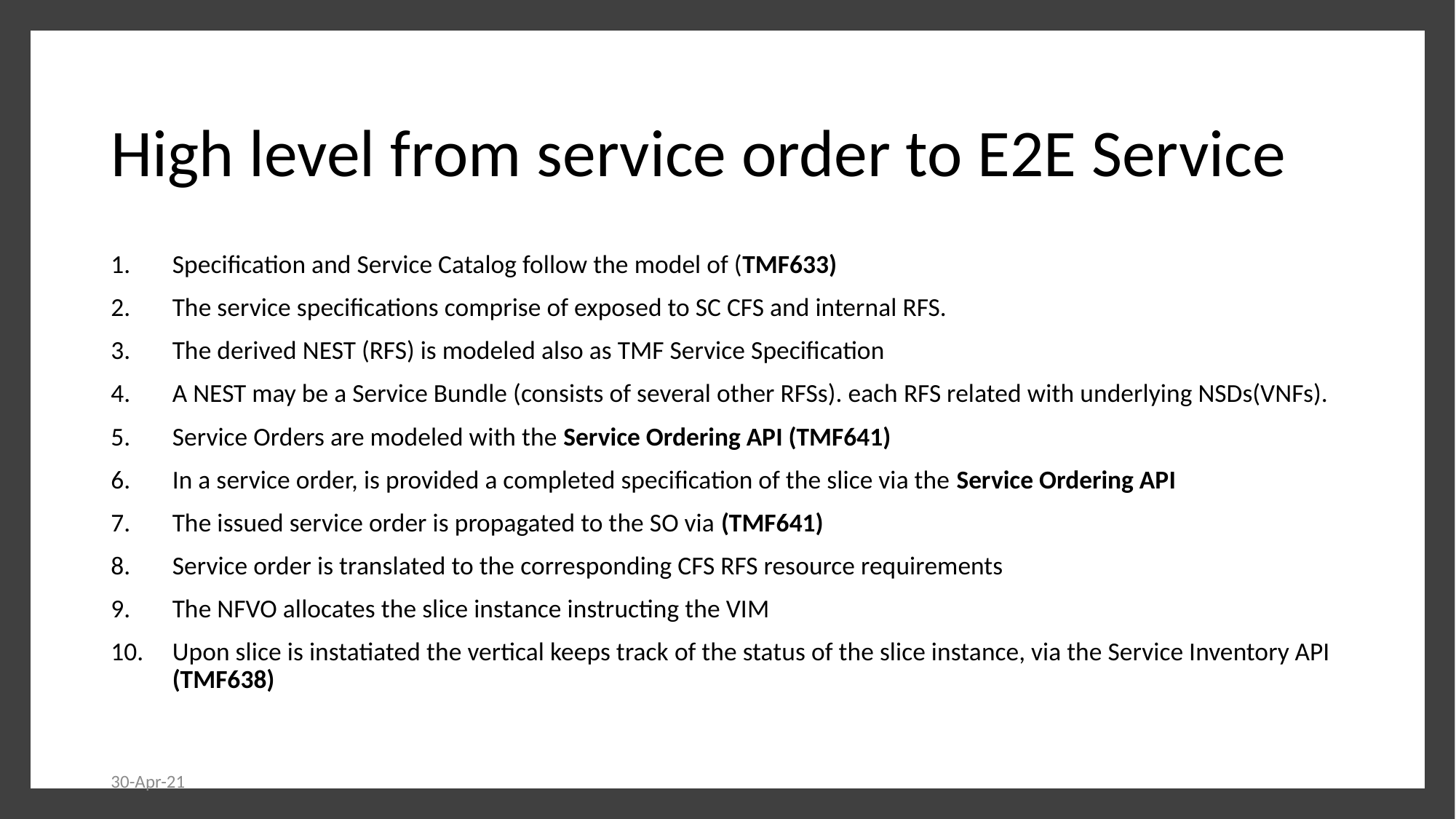

# High level from service order to E2E Service
Specification and Service Catalog follow the model of (TMF633)
The service specifications comprise of exposed to SC CFS and internal RFS.
The derived NEST (RFS) is modeled also as TMF Service Specification
A NEST may be a Service Bundle (consists of several other RFSs). each RFS related with underlying NSDs(VNFs).
Service Orders are modeled with the Service Ordering API (TMF641)
In a service order, is provided a completed specification of the slice via the Service Ordering API
The issued service order is propagated to the SO via (TMF641)
Service order is translated to the corresponding CFS RFS resource requirements
The NFVO allocates the slice instance instructing the VIM
Upon slice is instatiated the vertical keeps track of the status of the slice instance, via the Service Inventory API (TMF638)

30-Apr-21
OpenSlice Presentation
26